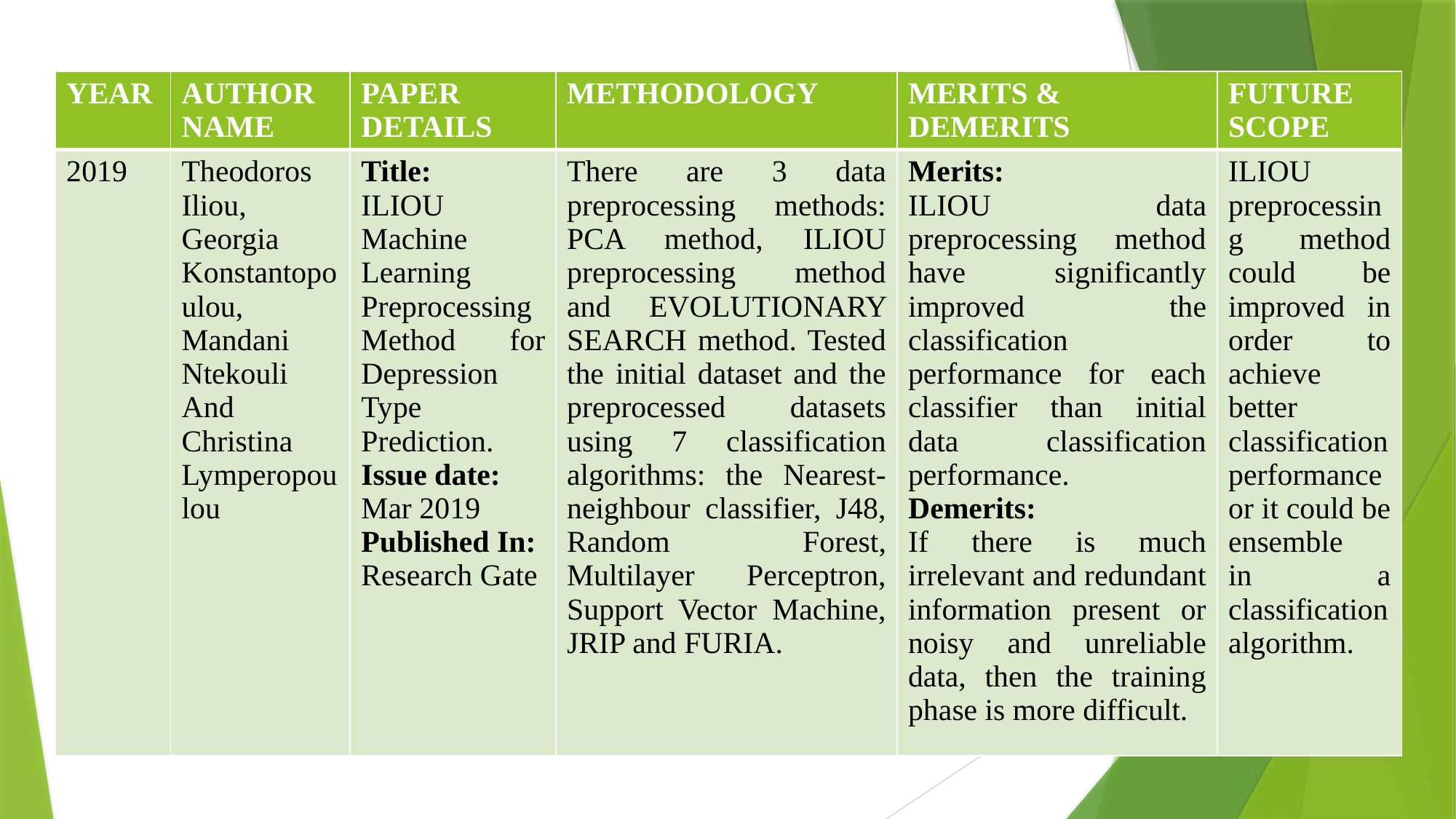

| YEAR | AUTHOR NAME | PAPER DETAILS | METHODOLOGY | MERITS & DEMERITS | FUTURE SCOPE |
| --- | --- | --- | --- | --- | --- |
| 2019 | Theodoros Iliou, Georgia Konstantopoulou, Mandani Ntekouli And Christina Lymperopoulou | Title: ILIOU Machine Learning Preprocessing Method for Depression Type Prediction. Issue date: Mar 2019 Published In: Research Gate | There are 3 data preprocessing methods: PCA method, ILIOU preprocessing method and EVOLUTIONARY SEARCH method. Tested the initial dataset and the preprocessed datasets using 7 classification algorithms: the Nearest-neighbour classifier, J48, Random Forest, Multilayer Perceptron, Support Vector Machine, JRIP and FURIA. | Merits: ILIOU data preprocessing method have significantly improved the classification performance for each classifier than initial data classification performance. Demerits: If there is much irrelevant and redundant information present or noisy and unreliable data, then the training phase is more difficult. | ILIOU preprocessing method could be improved in order to achieve better classification performance or it could be ensemble in a classification algorithm. |